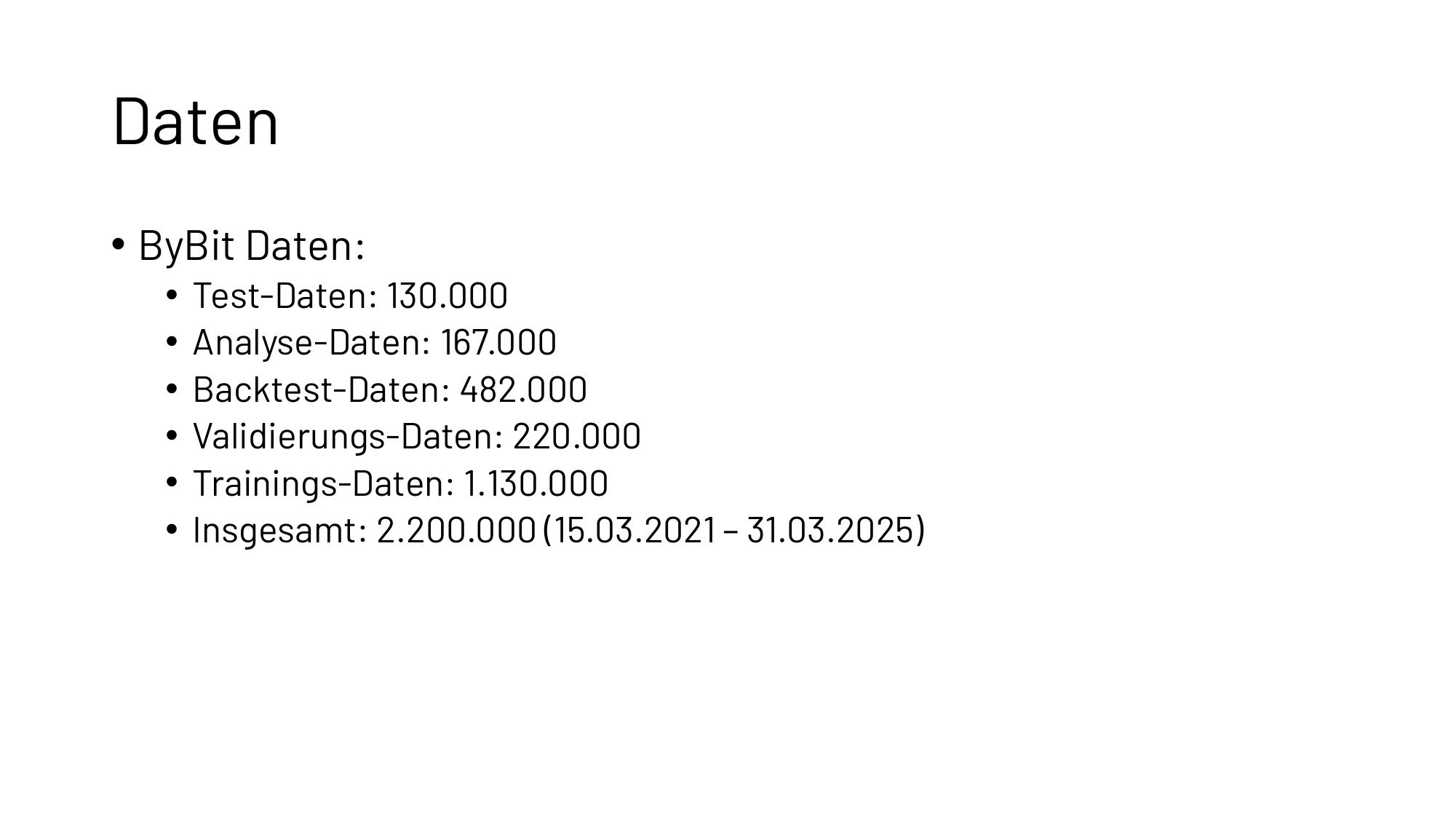

# Daten
ByBit Daten:
Test-Daten: 130.000
Analyse-Daten: 167.000
Backtest-Daten: 482.000
Validierungs-Daten: 220.000
Trainings-Daten: 1.130.000
Insgesamt: 2.200.000 (15.03.2021 – 31.03.2025)